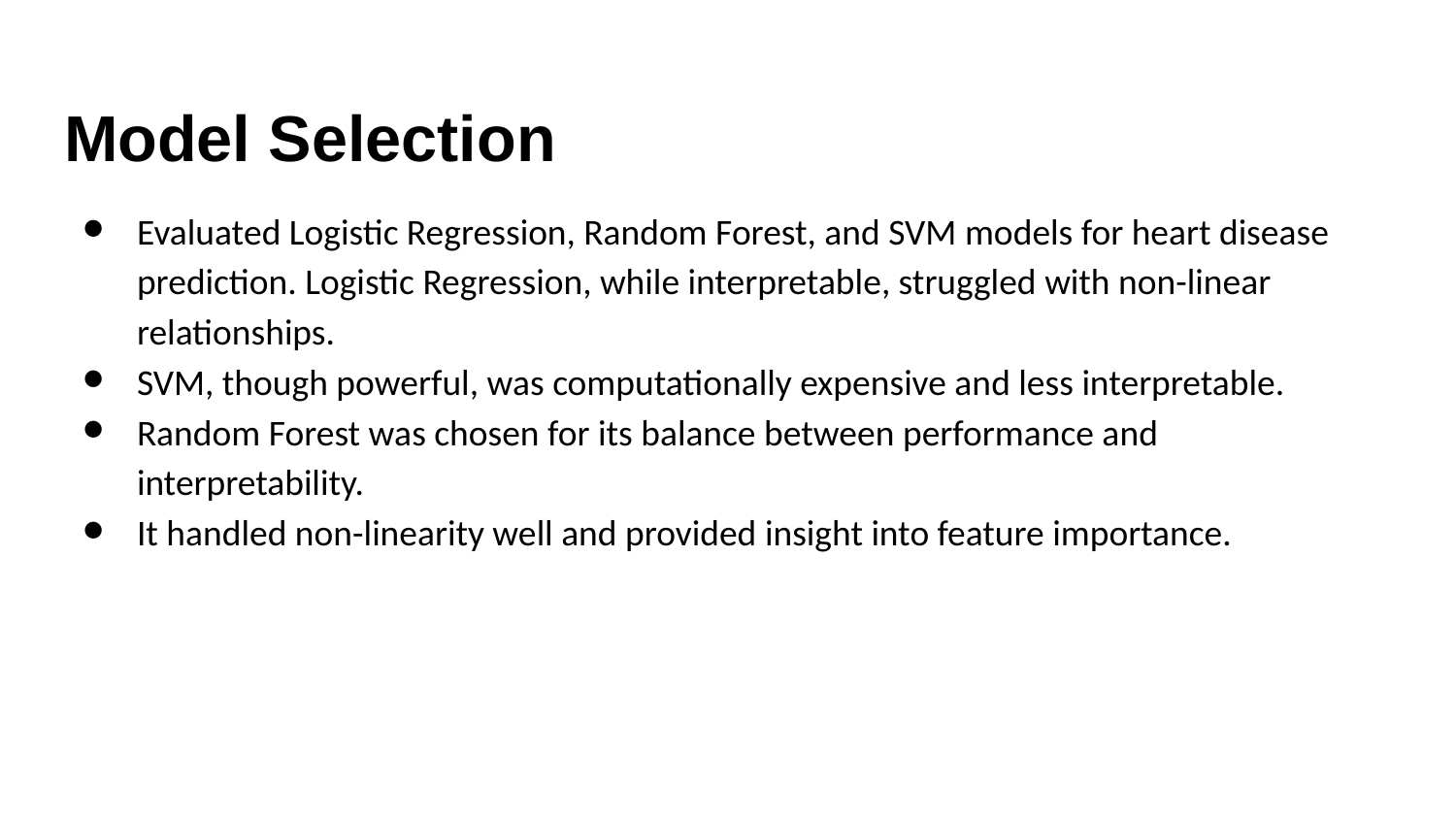

# Model Selection

Evaluated Logistic Regression, Random Forest, and SVM models for heart disease prediction. Logistic Regression, while interpretable, struggled with non-linear relationships.
SVM, though powerful, was computationally expensive and less interpretable.
Random Forest was chosen for its balance between performance and interpretability.
It handled non-linearity well and provided insight into feature importance.